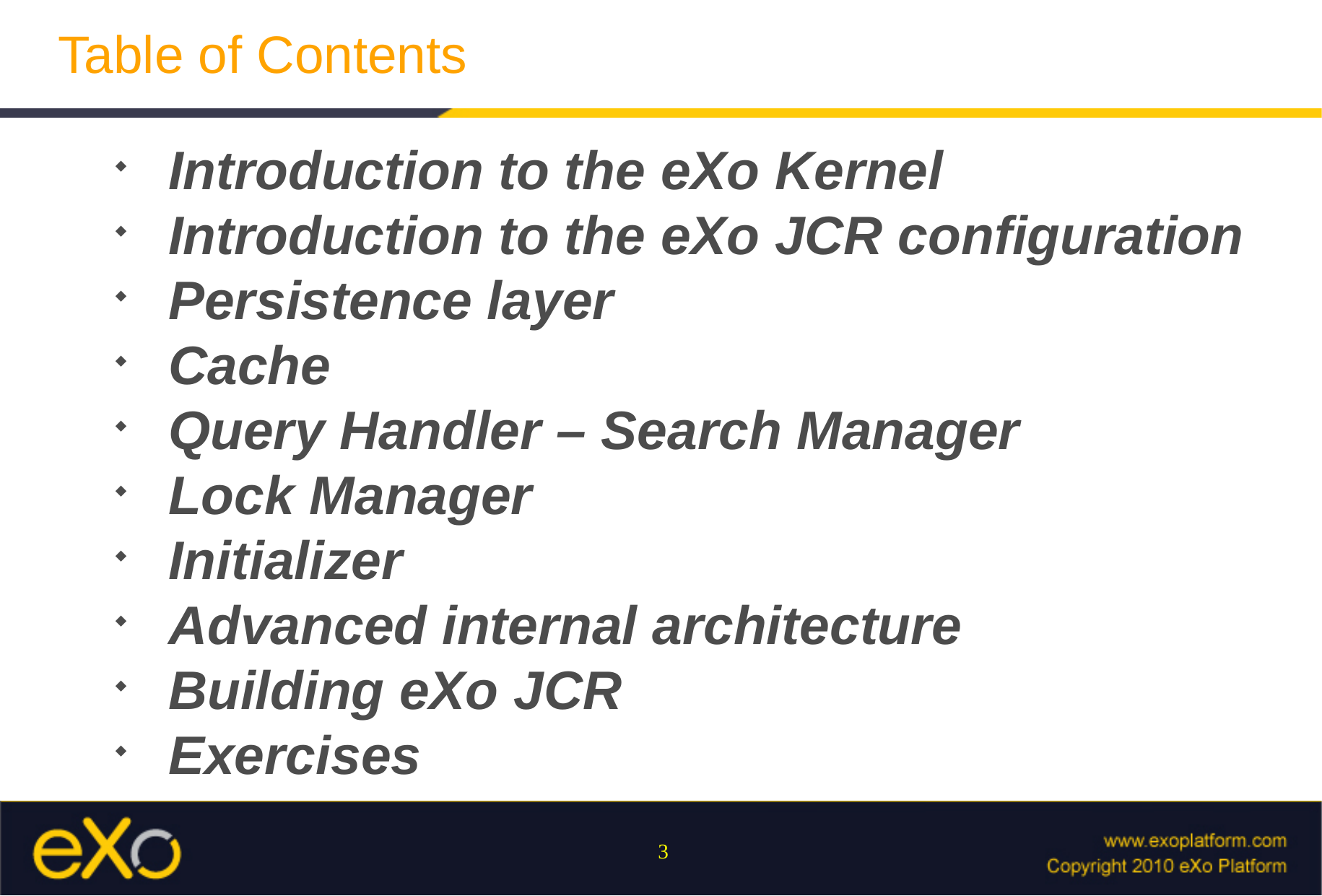

Table of Contents
Introduction to the eXo Kernel
Introduction to the eXo JCR configuration
Persistence layer
Cache
Query Handler – Search Manager
Lock Manager
Initializer
Advanced internal architecture
Building eXo JCR
Exercises